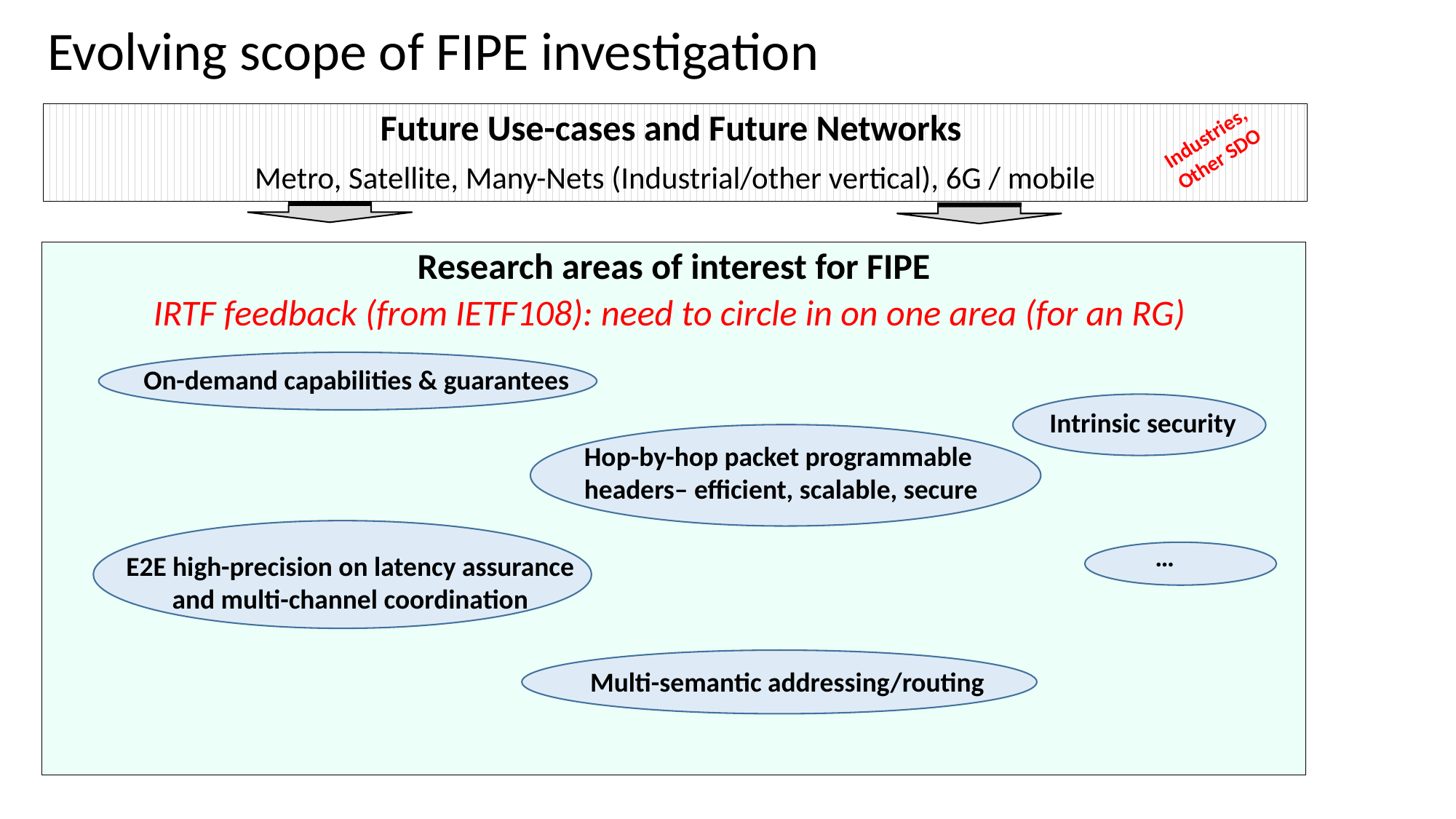

# Evolving scope of FIPE investigation
Future Use-cases and Future Networks
Metro, Satellite, Many-Nets (Industrial/other vertical), 6G / mobile
Industries,
Other SDO

Research areas of interest for FIPE
IRTF feedback (from IETF108): need to circle in on one area (for an RG)

On-demand capabilities & guarantees

Intrinsic security

Hop-by-hop packet programmable headers– efficient, scalable, secure

E2E high-precision on latency assurance and multi-channel coordination
…

Multi-semantic addressing/routing